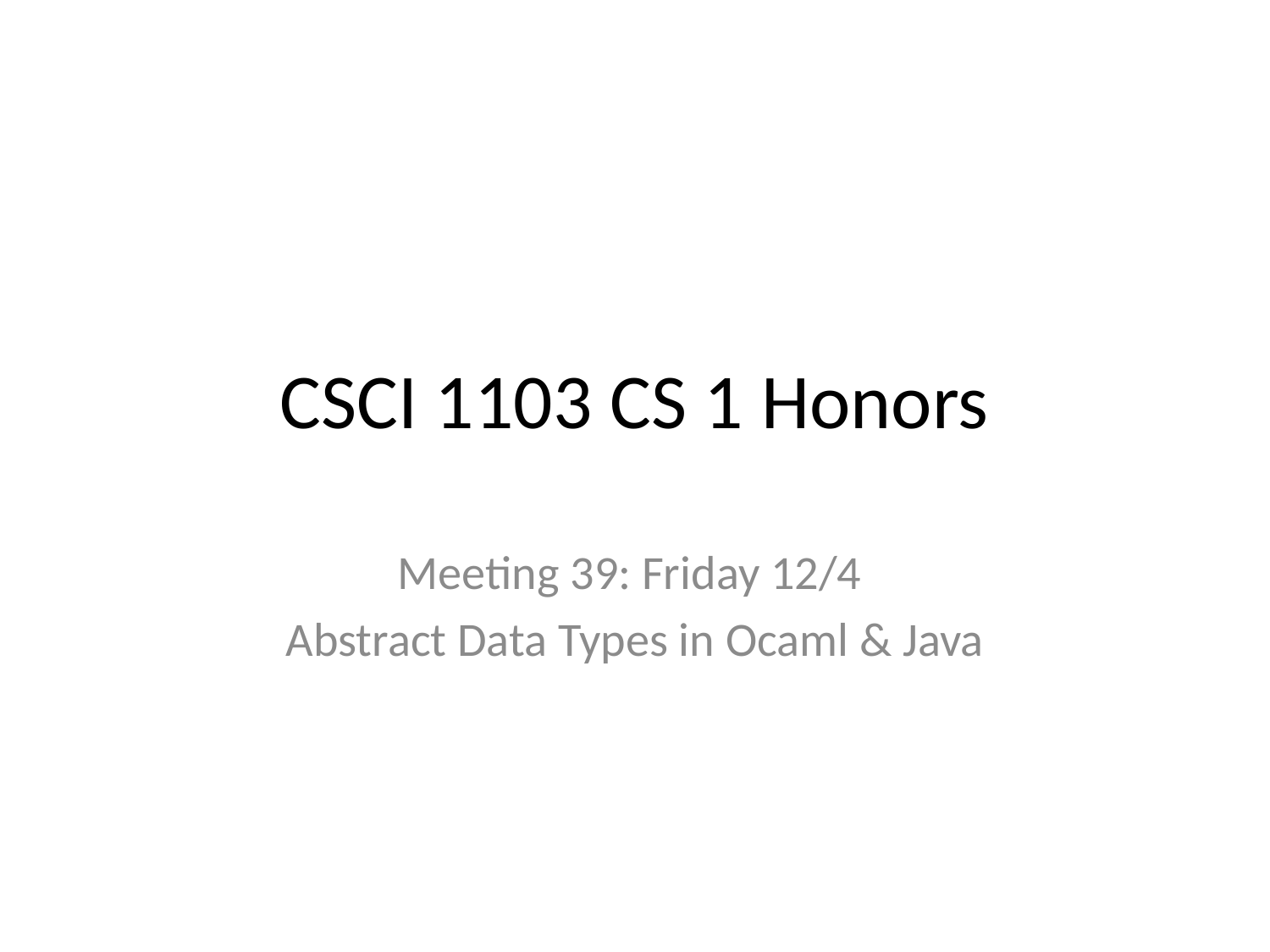

# CSCI 1103 CS 1 Honors
Meeting 39: Friday 12/4
Abstract Data Types in Ocaml & Java